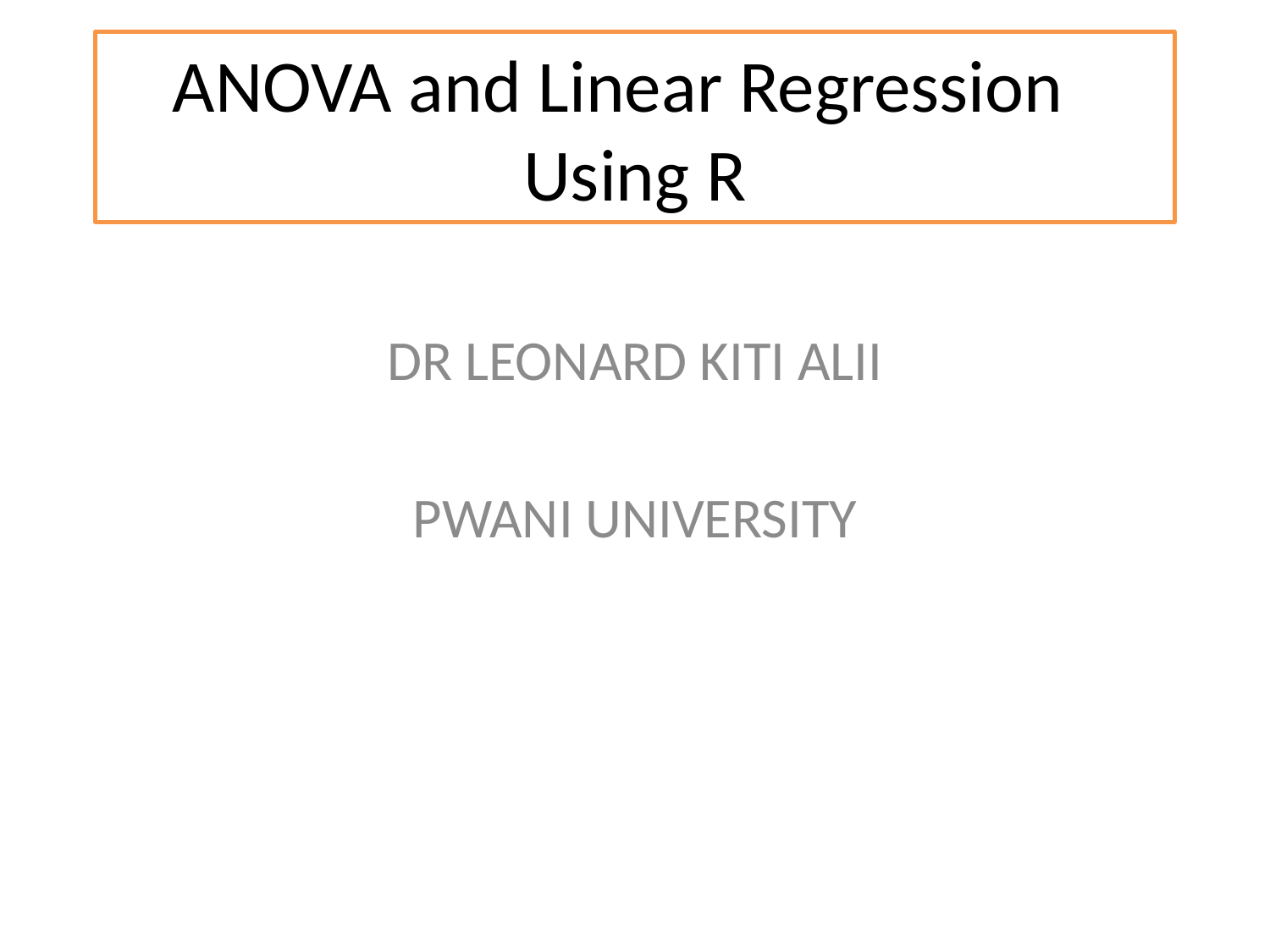

# ANOVA and Linear Regression   Using R
DR LEONARD KITI ALII

PWANI UNIVERSITY